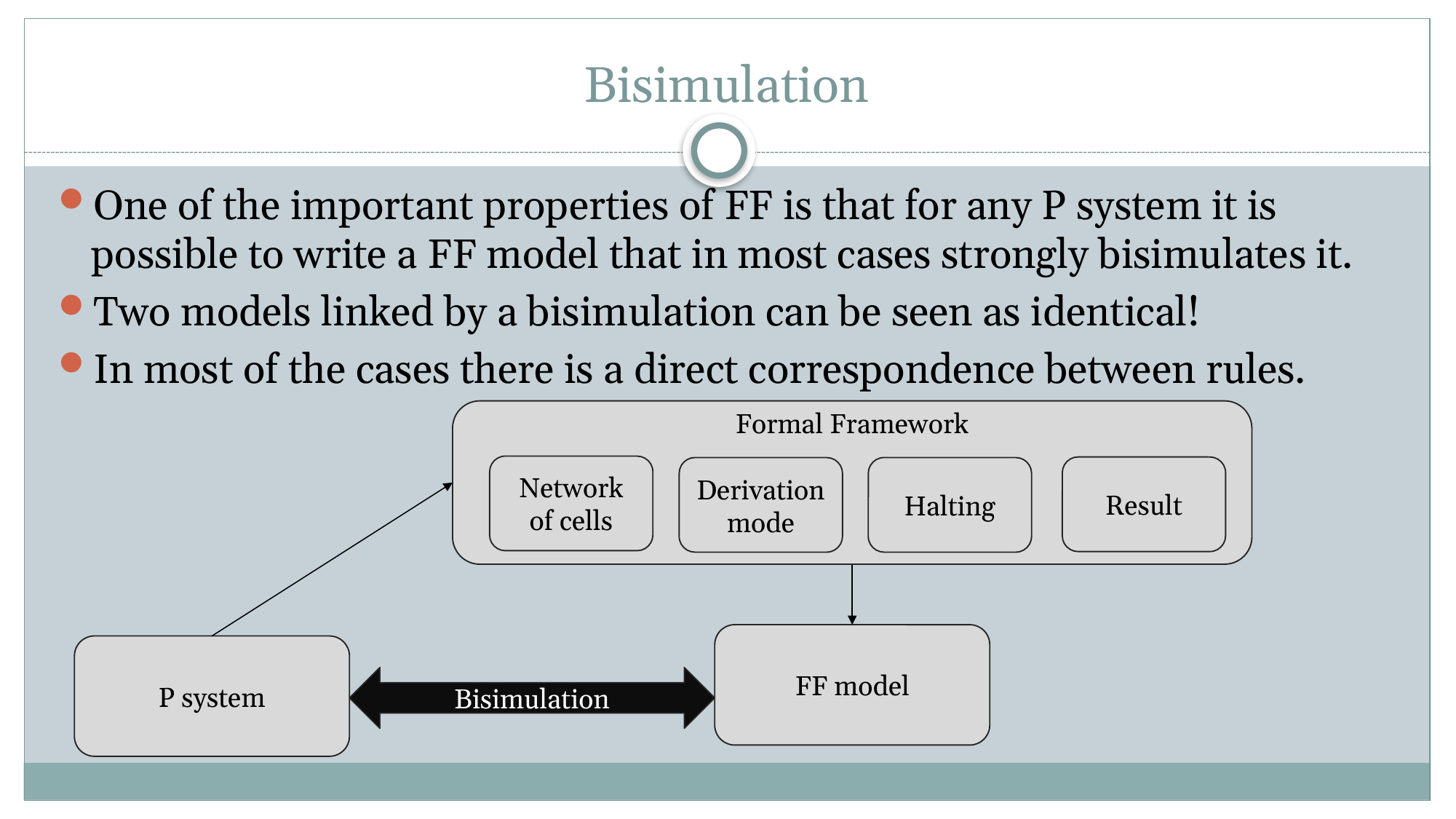

# Bisimulation
One of the important properties of FF is that for any P system it is possible to write a FF model that in most cases strongly bisimulates it.
Two models linked by a bisimulation can be seen as identical!
In most of the cases there is a direct correspondence between rules.
Formal Framework

Network of cells
Result
Derivation mode
Halting
FF model
P system
Bisimulation